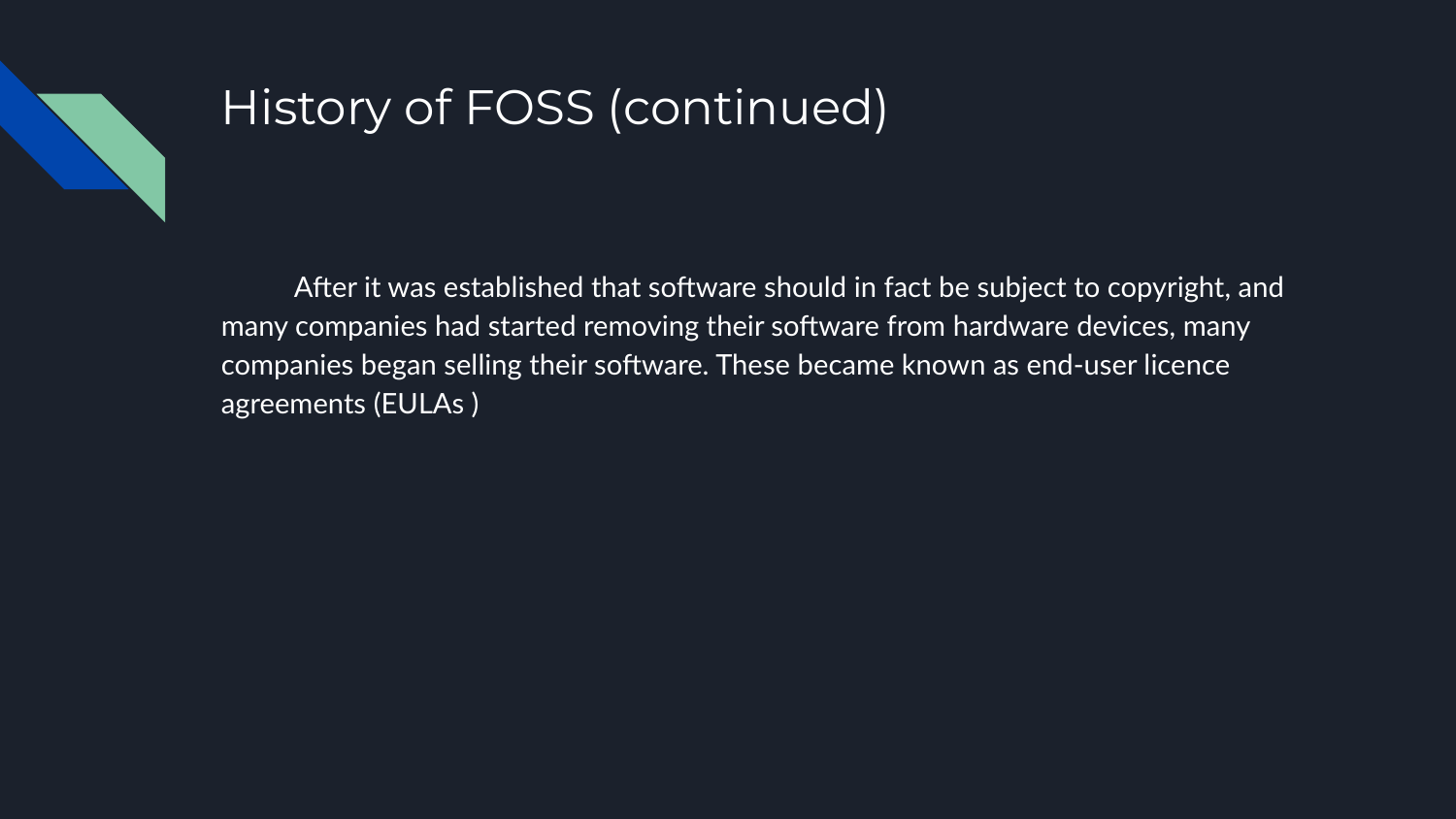

# History of FOSS (continued)
After it was established that software should in fact be subject to copyright, and many companies had started removing their software from hardware devices, many companies began selling their software. These became known as end-user licence agreements (EULAs )